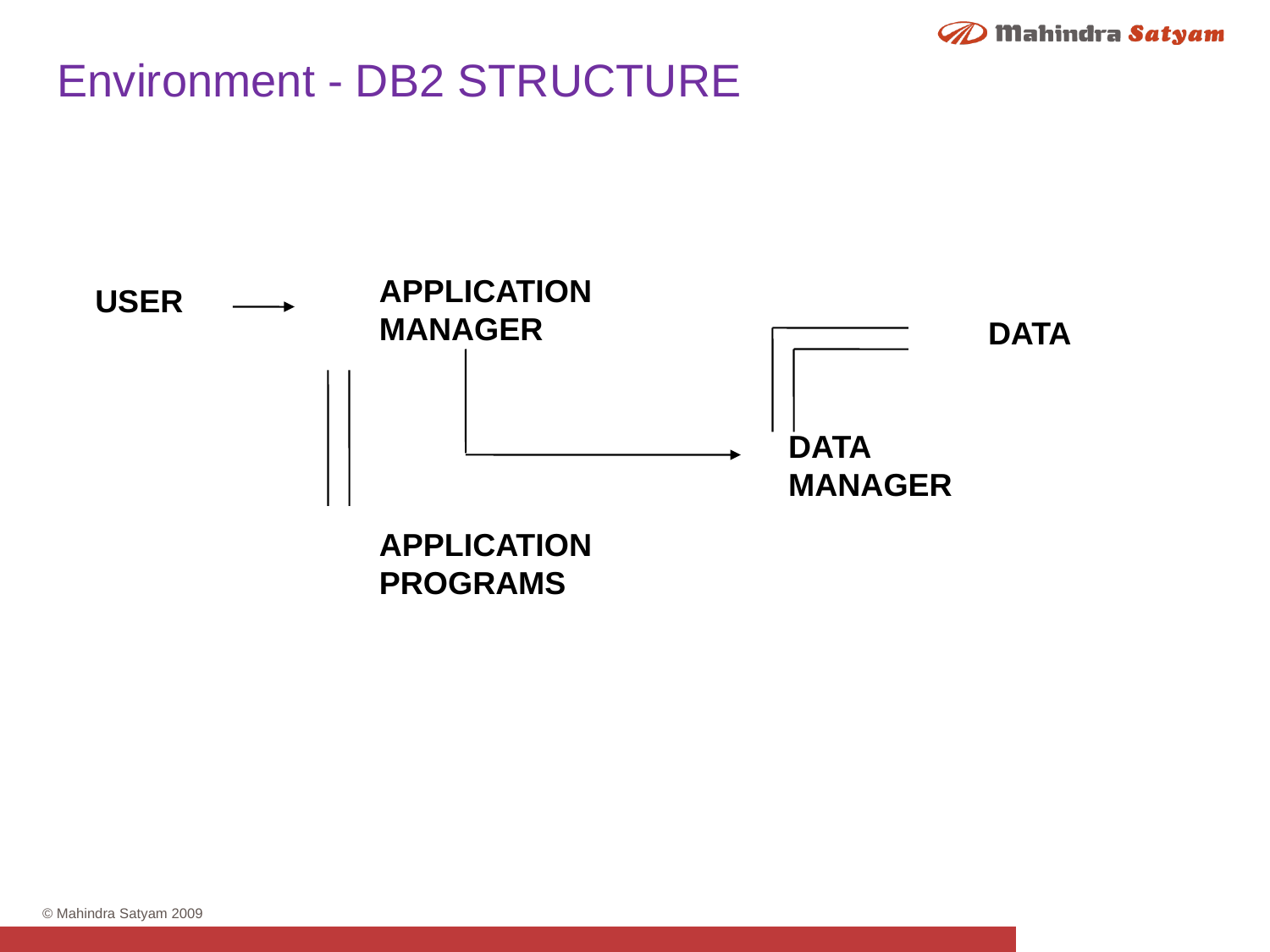

Environment - DB2 STRUCTURE
APPLICATION
MANAGER
USER

DATA

DATA
MANAGER

APPLICATION
PROGRAMS